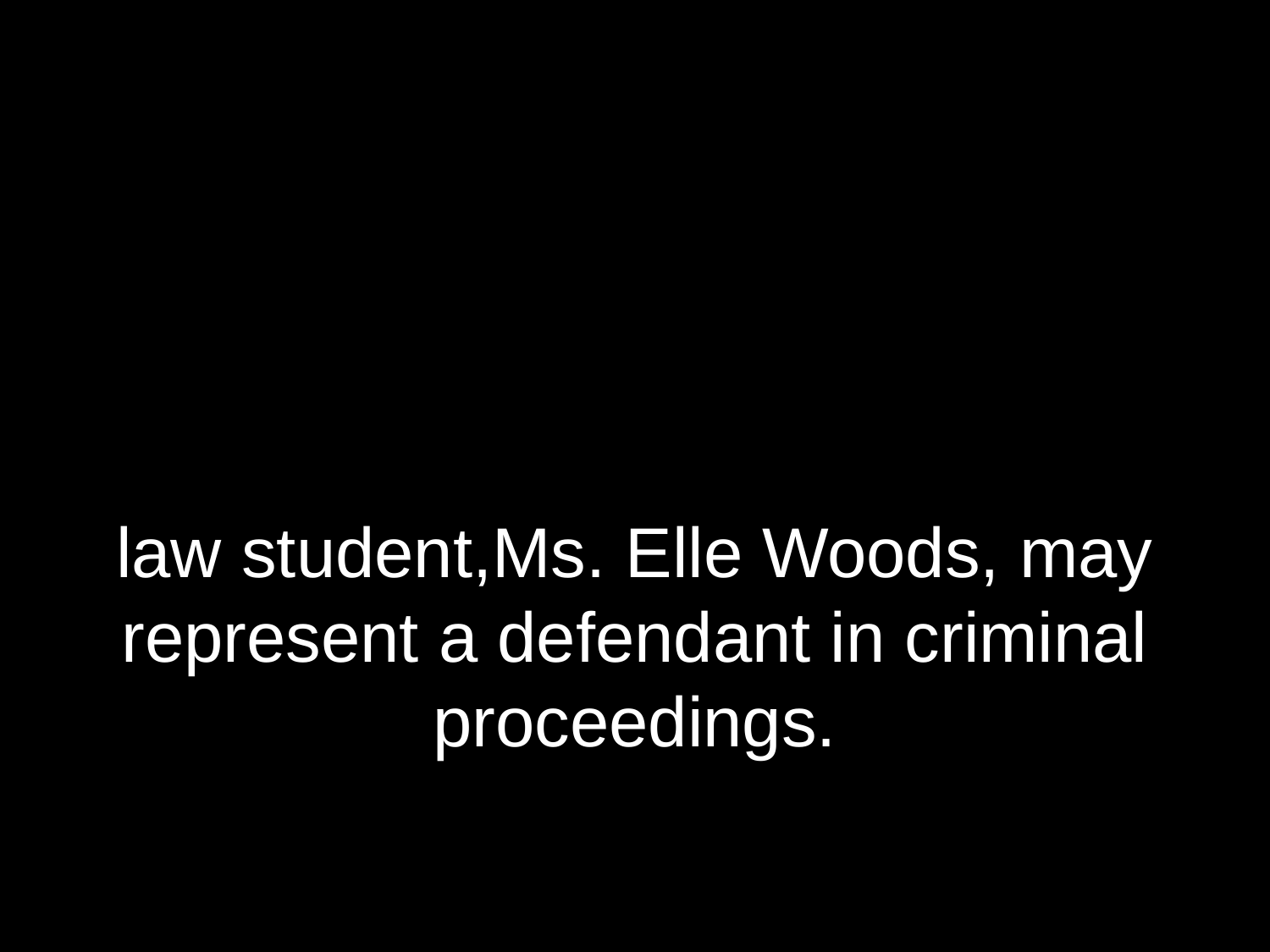

# law student,Ms. Elle Woods, may represent a defendant in criminal proceedings.